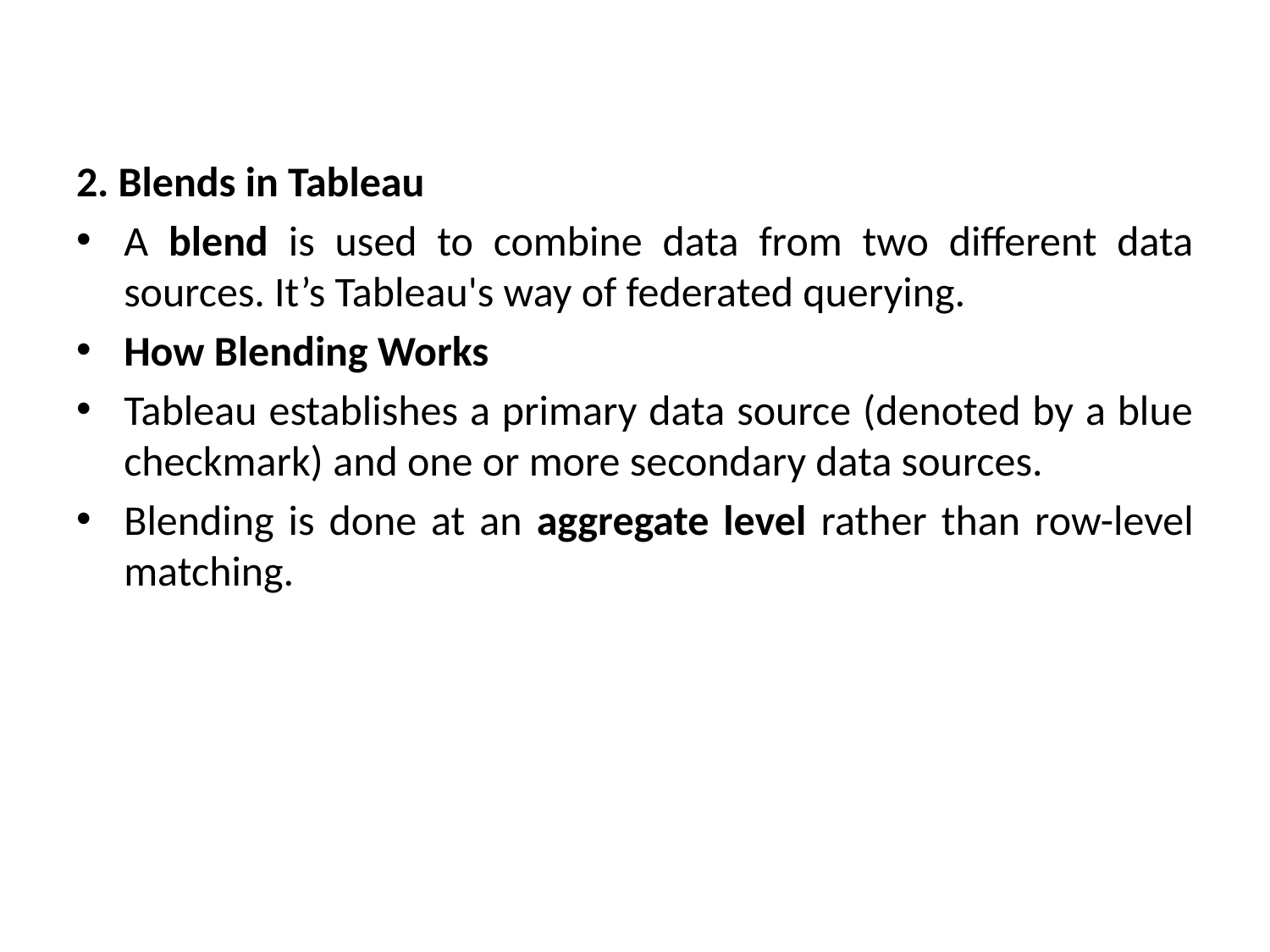

2. Blends in Tableau
A blend is used to combine data from two different data sources. It’s Tableau's way of federated querying.
How Blending Works
Tableau establishes a primary data source (denoted by a blue checkmark) and one or more secondary data sources.
Blending is done at an aggregate level rather than row-level matching.